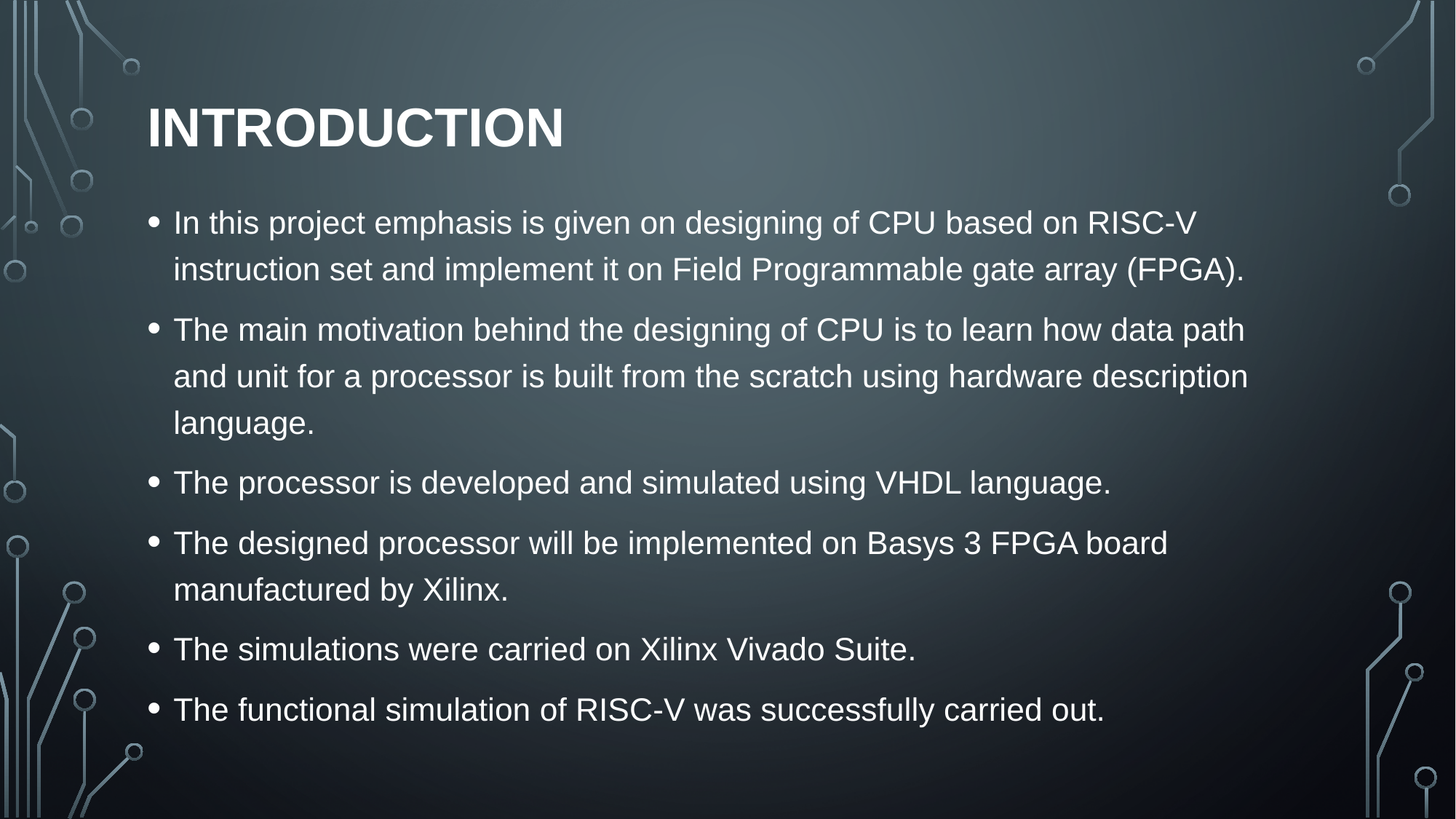

# Introduction
In this project emphasis is given on designing of CPU based on RISC-V instruction set and implement it on Field Programmable gate array (FPGA).
The main motivation behind the designing of CPU is to learn how data path and unit for a processor is built from the scratch using hardware description language.
The processor is developed and simulated using VHDL language.
The designed processor will be implemented on Basys 3 FPGA board manufactured by Xilinx.
The simulations were carried on Xilinx Vivado Suite.
The functional simulation of RISC-V was successfully carried out.